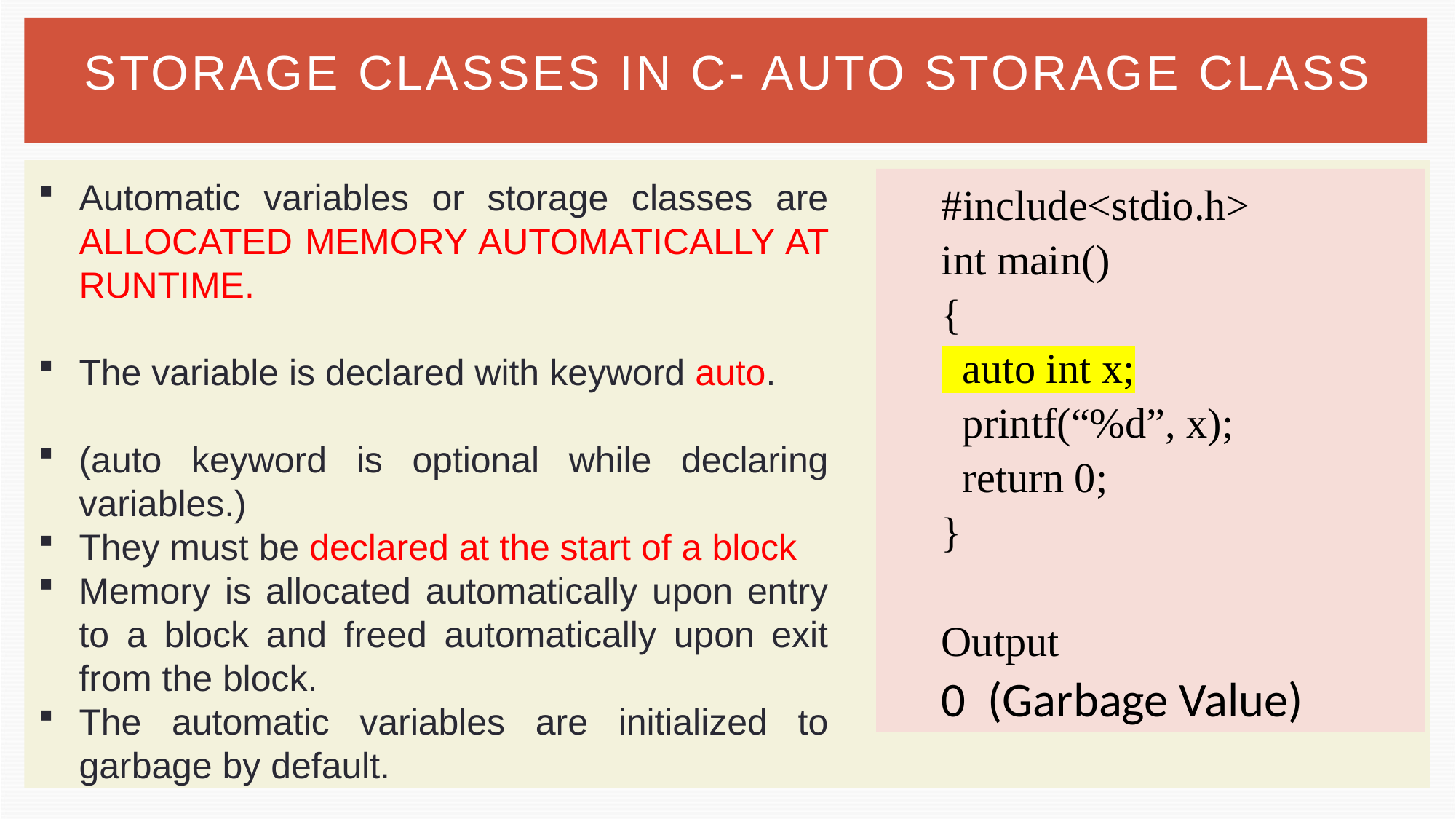

# Storage Classes in C- auto storage class
Automatic variables or storage classes are ALLOCATED MEMORY AUTOMATICALLY AT RUNTIME.

The variable is declared with keyword auto.

(auto keyword is optional while declaring variables.)
They must be declared at the start of a block
Memory is allocated automatically upon entry to a block and freed automatically upon exit from the block.
The automatic variables are initialized to garbage by default.
#include<stdio.h>
int main()
{
  auto int x;
  printf(“%d”, x);
  return 0;
}

Output
0  (Garbage Value)